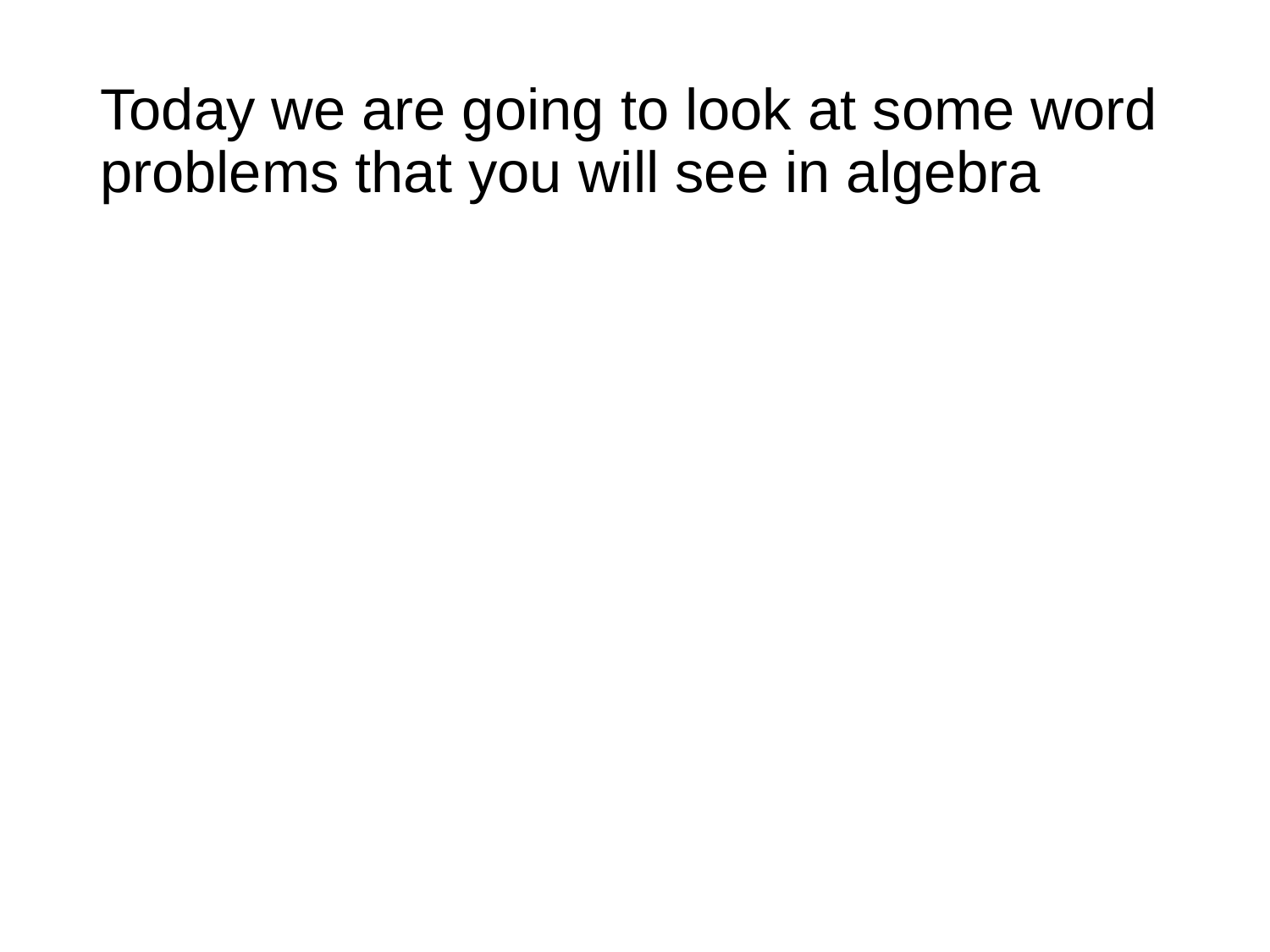

# Today we are going to look at some word problems that you will see in algebra